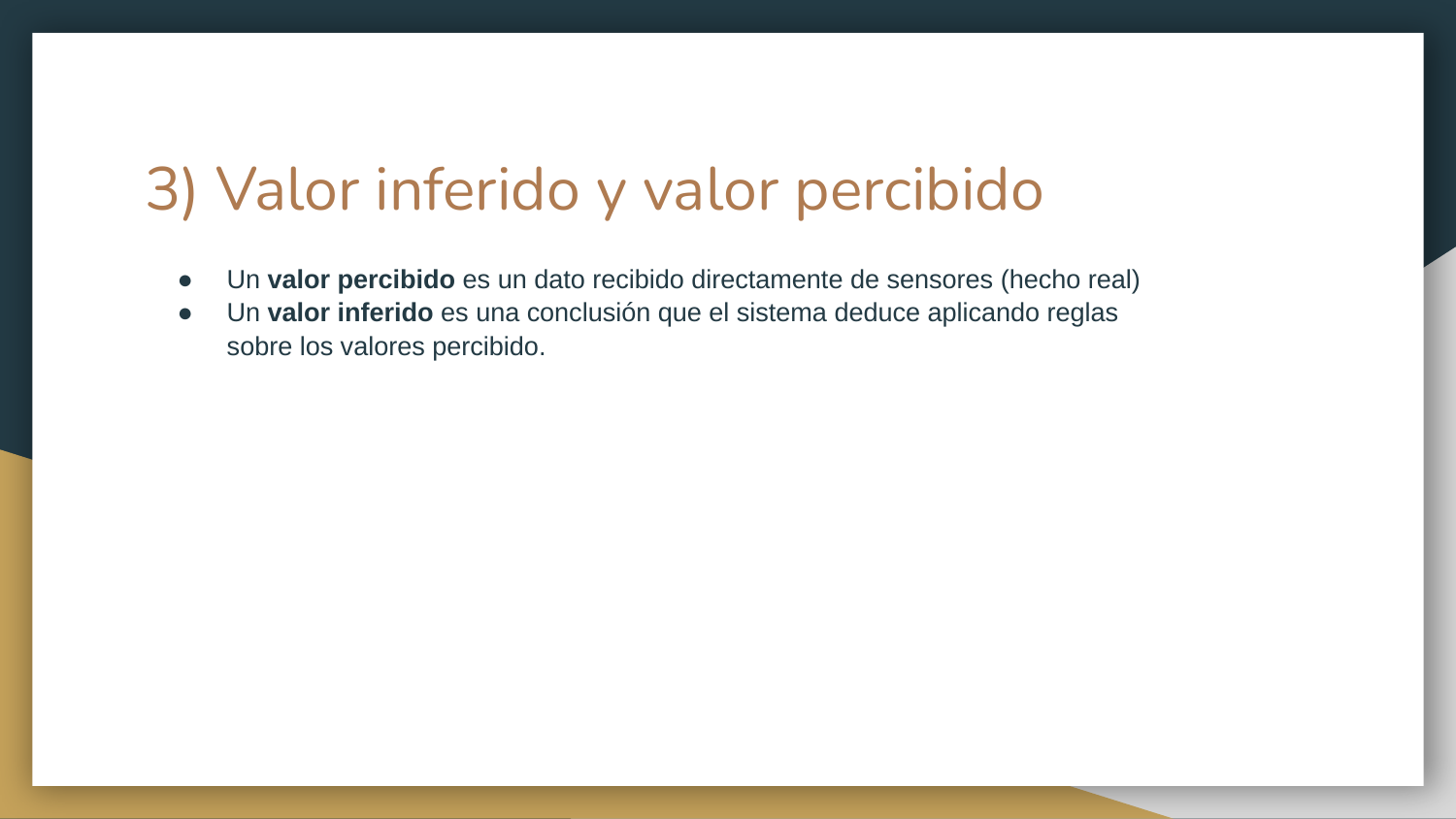

# 3) Valor inferido y valor percibido
Un valor percibido es un dato recibido directamente de sensores (hecho real)
Un valor inferido es una conclusión que el sistema deduce aplicando reglas sobre los valores percibido.